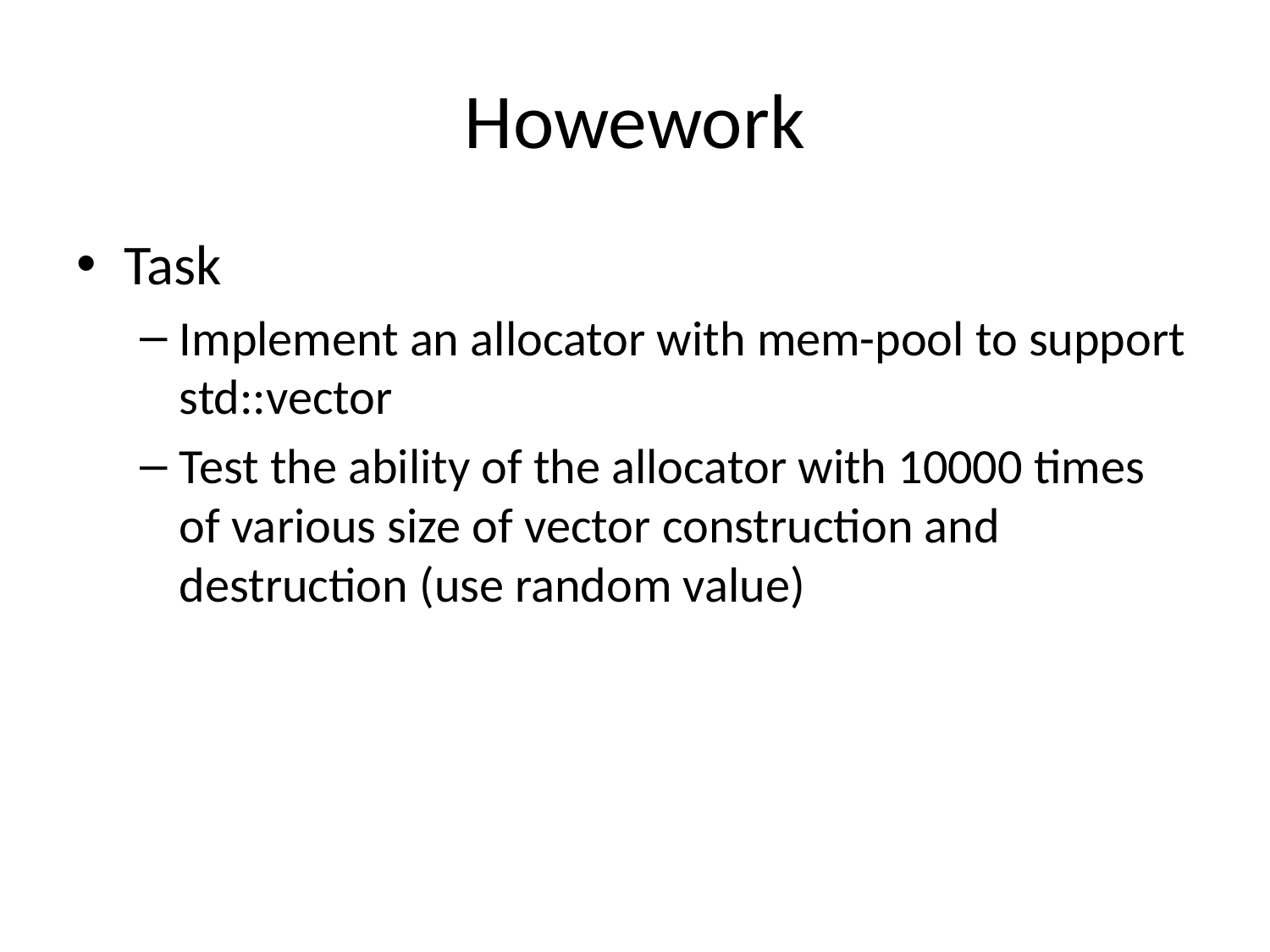

# Howework
Task
Implement an allocator with mem-pool to support std::vector
Test the ability of the allocator with 10000 times of various size of vector construction and destruction (use random value)